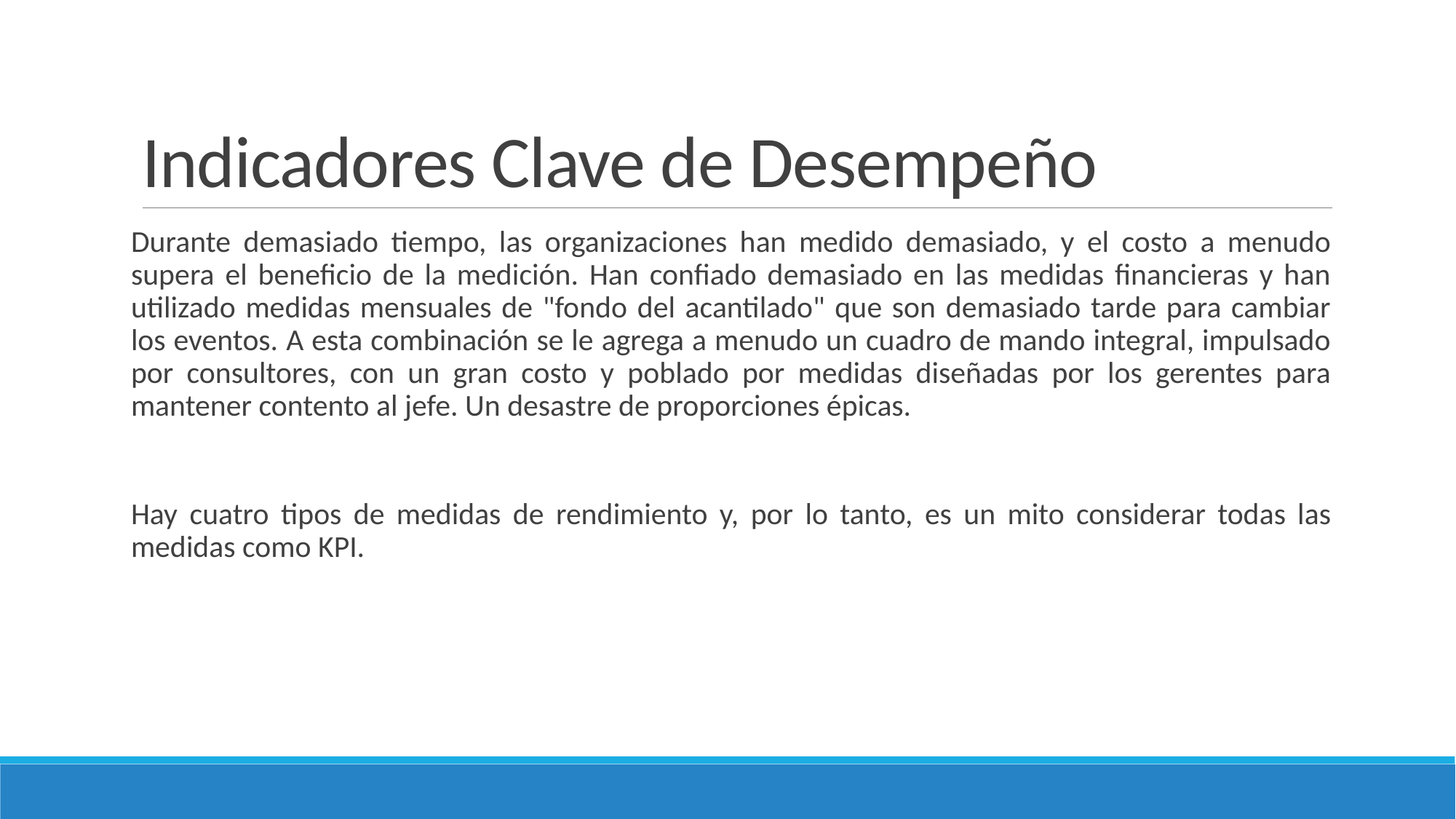

# Indicadores Clave de Desempeño
Durante demasiado tiempo, las organizaciones han medido demasiado, y el costo a menudo supera el beneficio de la medición. Han confiado demasiado en las medidas financieras y han utilizado medidas mensuales de "fondo del acantilado" que son demasiado tarde para cambiar los eventos. A esta combinación se le agrega a menudo un cuadro de mando integral, impulsado por consultores, con un gran costo y poblado por medidas diseñadas por los gerentes para mantener contento al jefe. Un desastre de proporciones épicas.

Hay cuatro tipos de medidas de rendimiento y, por lo tanto, es un mito considerar todas las medidas como KPI.